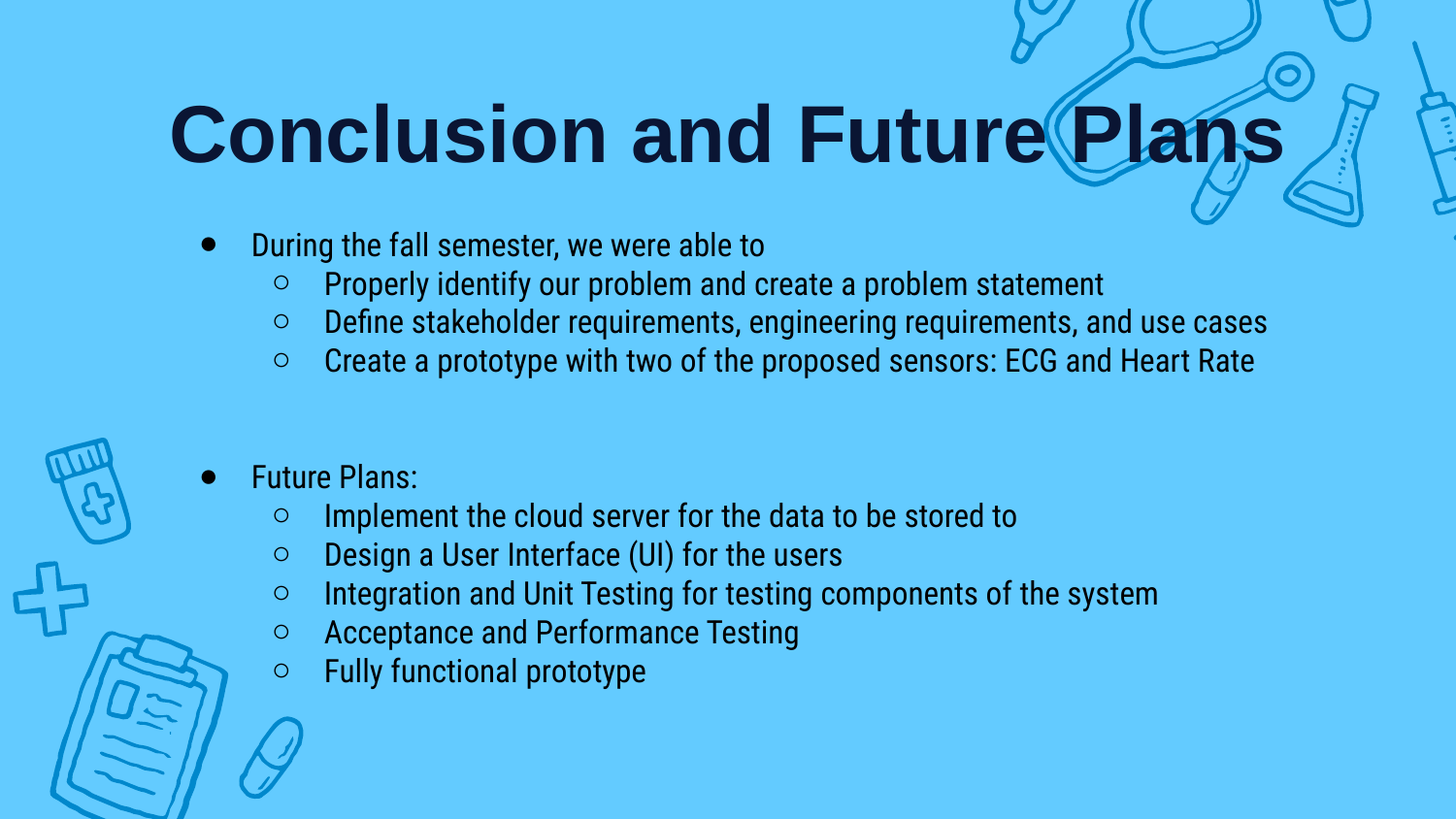

# Conclusion and Future Plans
During the fall semester, we were able to
Properly identify our problem and create a problem statement
Define stakeholder requirements, engineering requirements, and use cases
Create a prototype with two of the proposed sensors: ECG and Heart Rate

Future Plans:
Implement the cloud server for the data to be stored to
Design a User Interface (UI) for the users
Integration and Unit Testing for testing components of the system
Acceptance and Performance Testing
Fully functional prototype